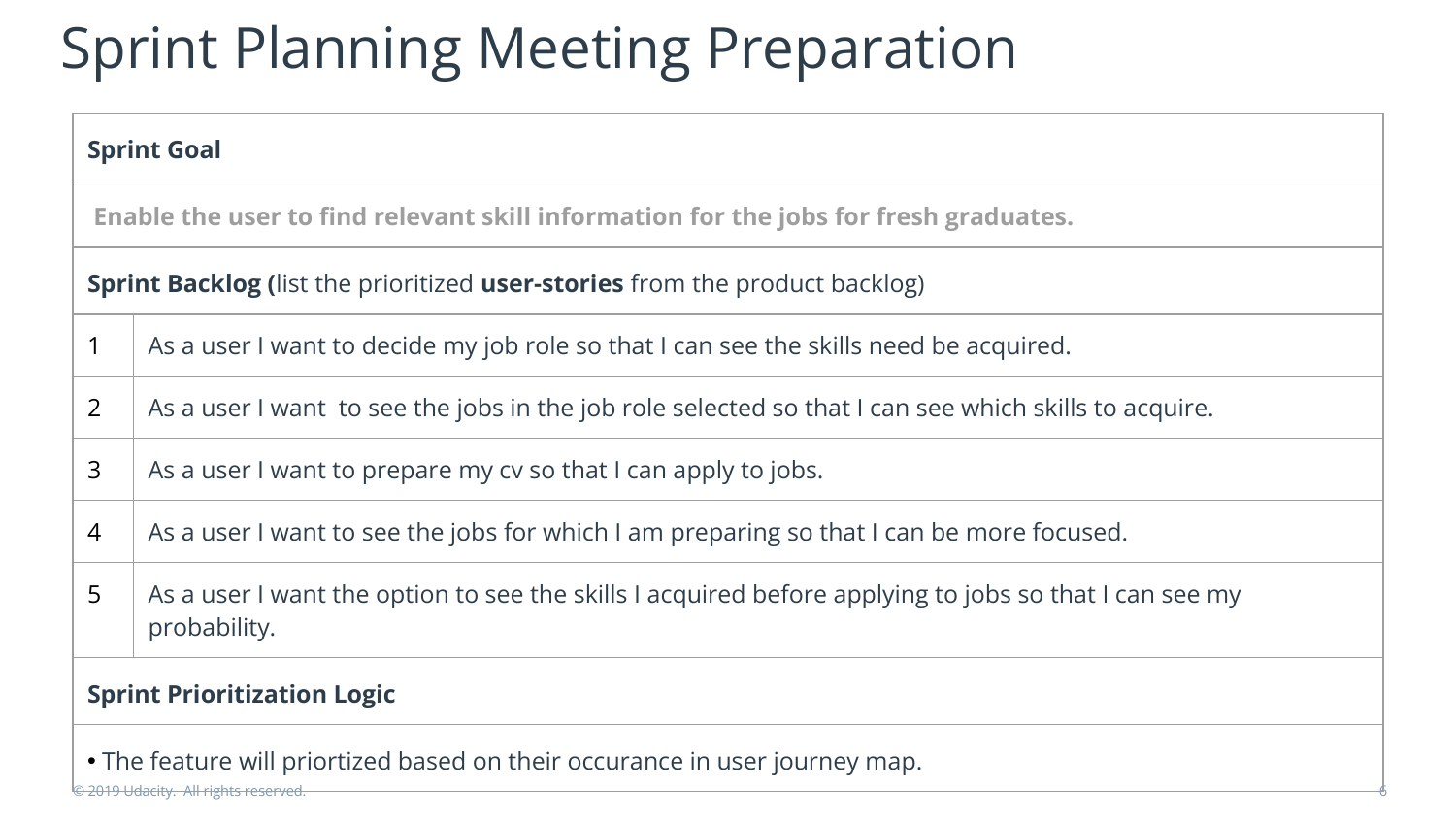

# Sprint Planning Meeting Preparation
| Sprint Goal |  |
| --- | --- |
| Enable the user to find relevant skill information for the jobs for fresh graduates. |  |
| Sprint Backlog (list the prioritized user-stories from the product backlog) |  |
| 1 | As a user I want to decide my job role so that I can see the skills need be acquired. |
| 2 | As a user I want to see the jobs in the job role selected so that I can see which skills to acquire. |
| 3 | As a user I want to prepare my cv so that I can apply to jobs. |
| 4 | As a user I want to see the jobs for which I am preparing so that I can be more focused. |
| 5 | As a user I want the option to see the skills I acquired before applying to jobs so that I can see my probability. |
| Sprint Prioritization Logic |  |
| The feature will priortized based on their occurance in user journey map. |  |
© 2019 Udacity.  All rights reserved.
6